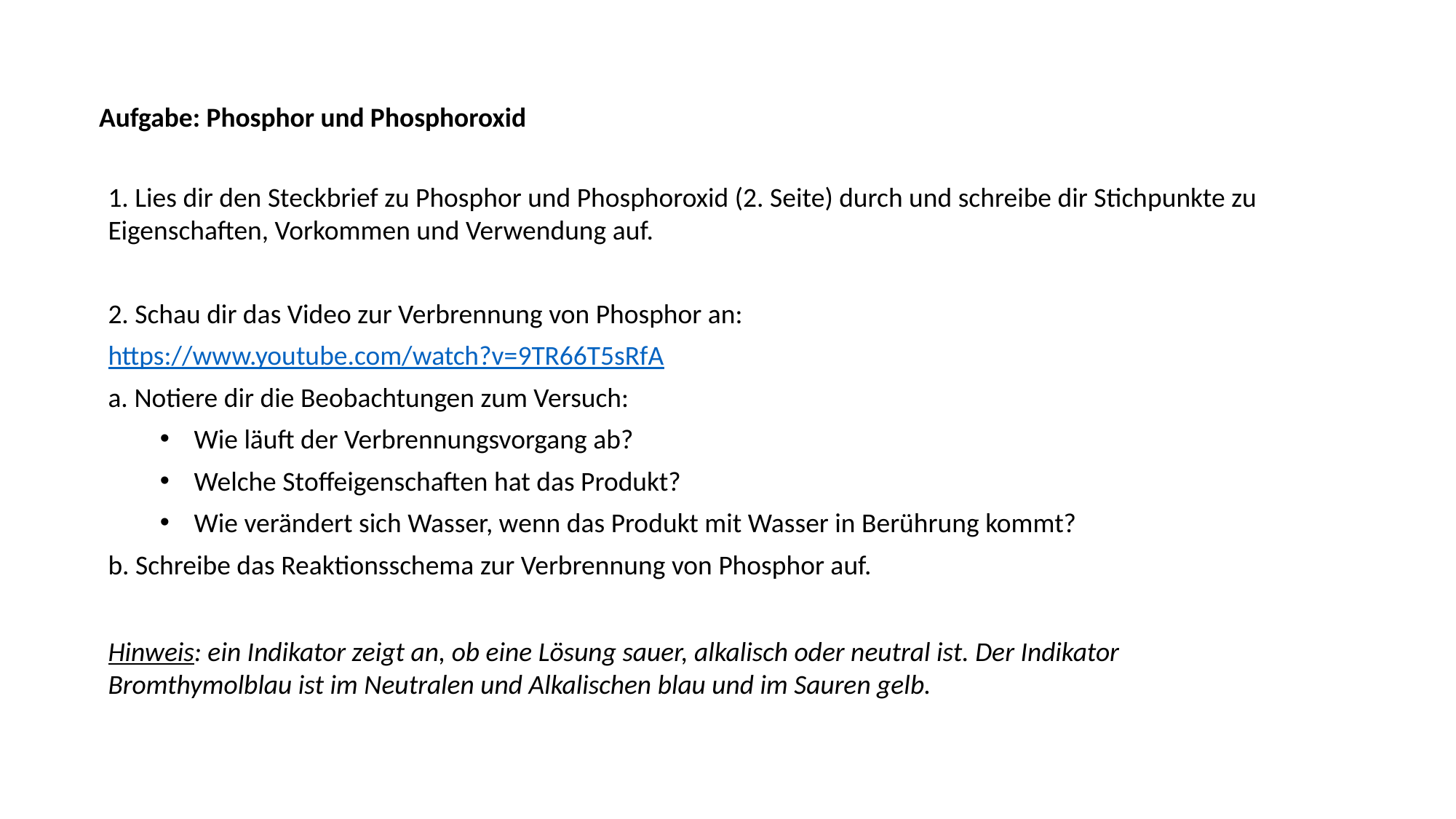

Aufgabe: Phosphor und Phosphoroxid
1. Lies dir den Steckbrief zu Phosphor und Phosphoroxid (2. Seite) durch und schreibe dir Stichpunkte zu Eigenschaften, Vorkommen und Verwendung auf.

2. Schau dir das Video zur Verbrennung von Phosphor an:
https://www.youtube.com/watch?v=9TR66T5sRfA
a. Notiere dir die Beobachtungen zum Versuch:
Wie läuft der Verbrennungsvorgang ab?
Welche Stoffeigenschaften hat das Produkt?
Wie verändert sich Wasser, wenn das Produkt mit Wasser in Berührung kommt?
b. Schreibe das Reaktionsschema zur Verbrennung von Phosphor auf.

Hinweis: ein Indikator zeigt an, ob eine Lösung sauer, alkalisch oder neutral ist. Der Indikator Bromthymolblau ist im Neutralen und Alkalischen blau und im Sauren gelb.